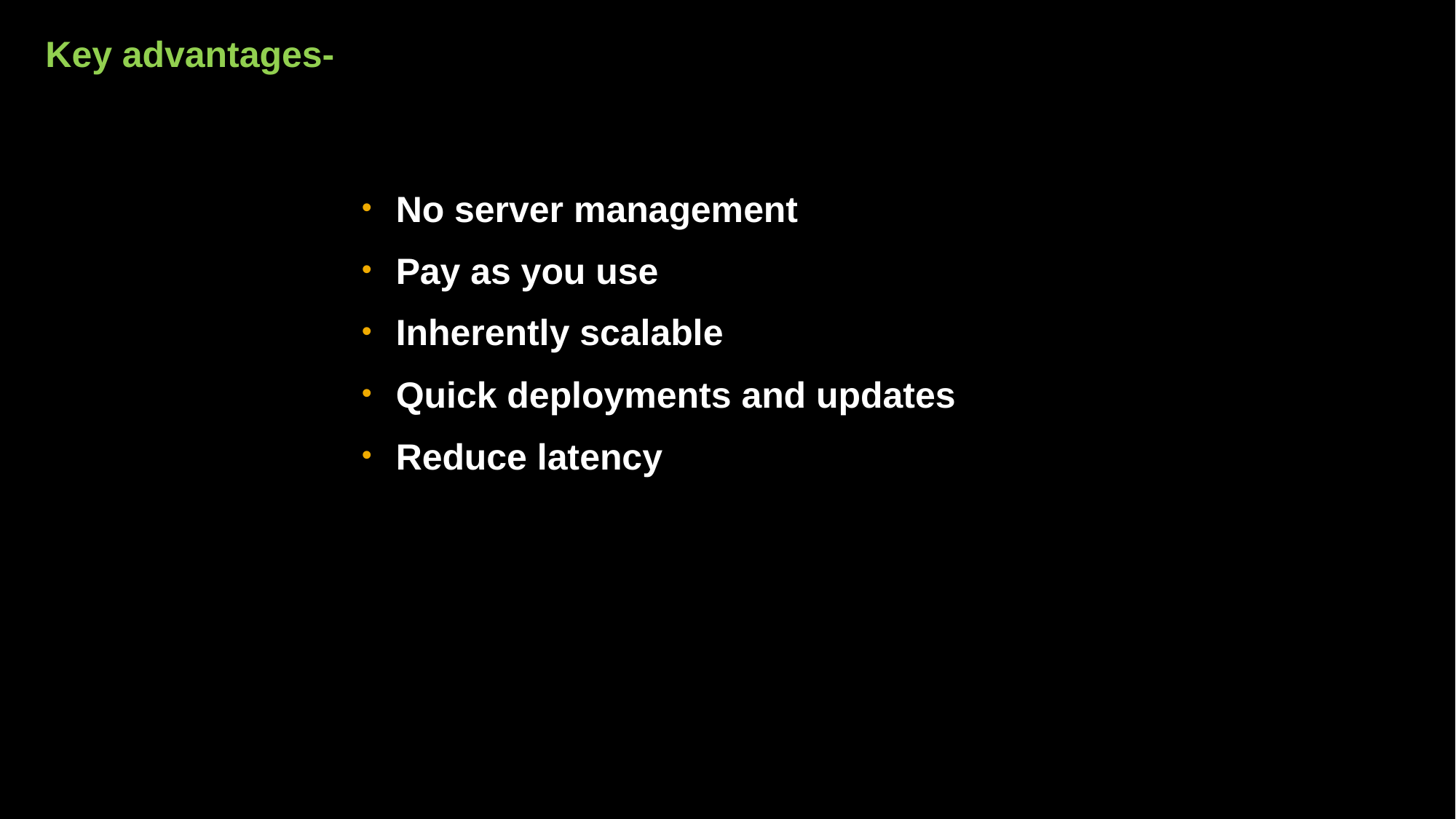

# Key advantages-
No server management
Pay as you use
Inherently scalable
Quick deployments and updates
Reduce latency